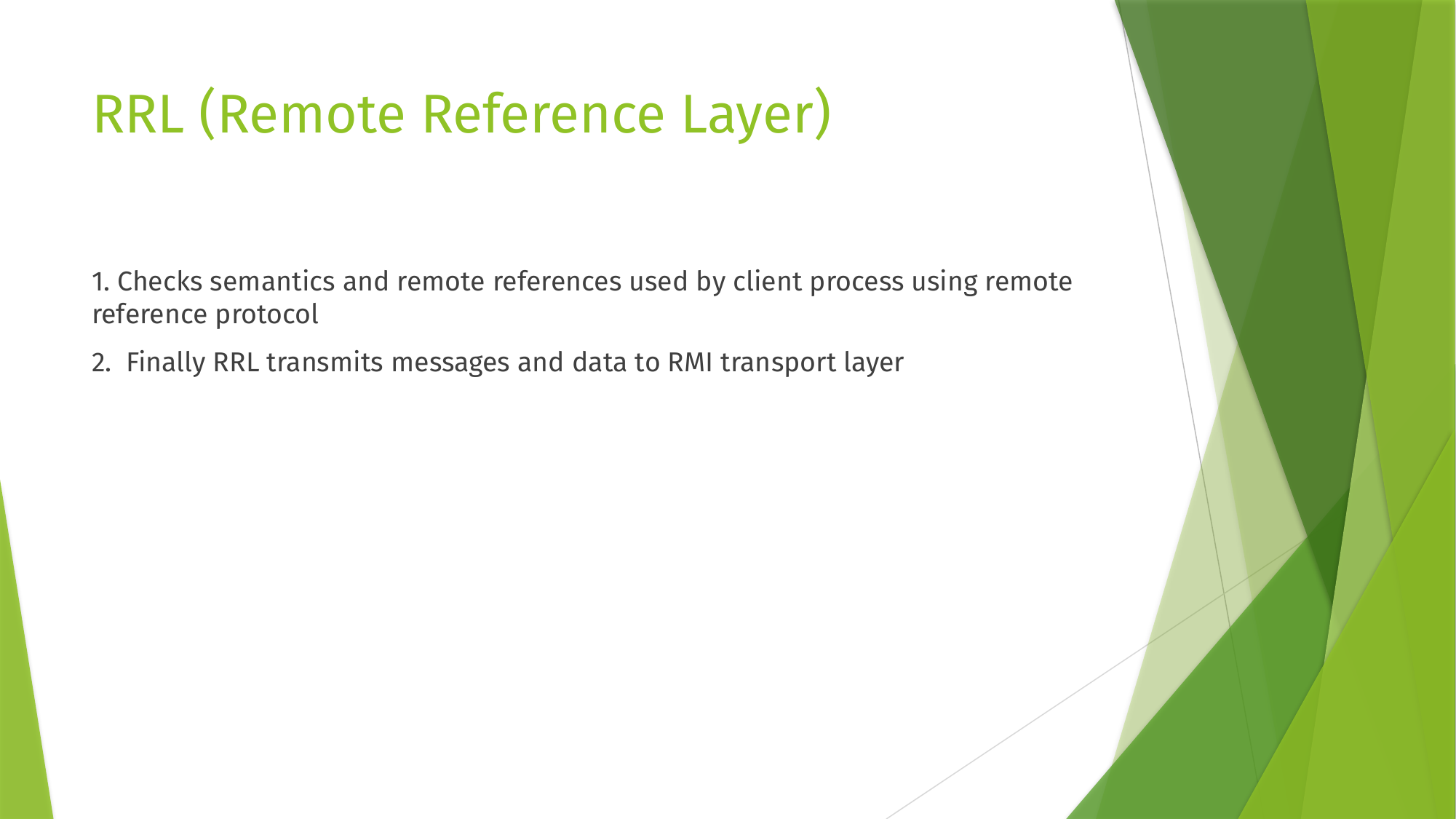

# RRL (Remote Reference Layer)
1. Checks semantics and remote references used by client process using remote reference protocol
2.  Finally RRL transmits messages and data to RMI transport layer